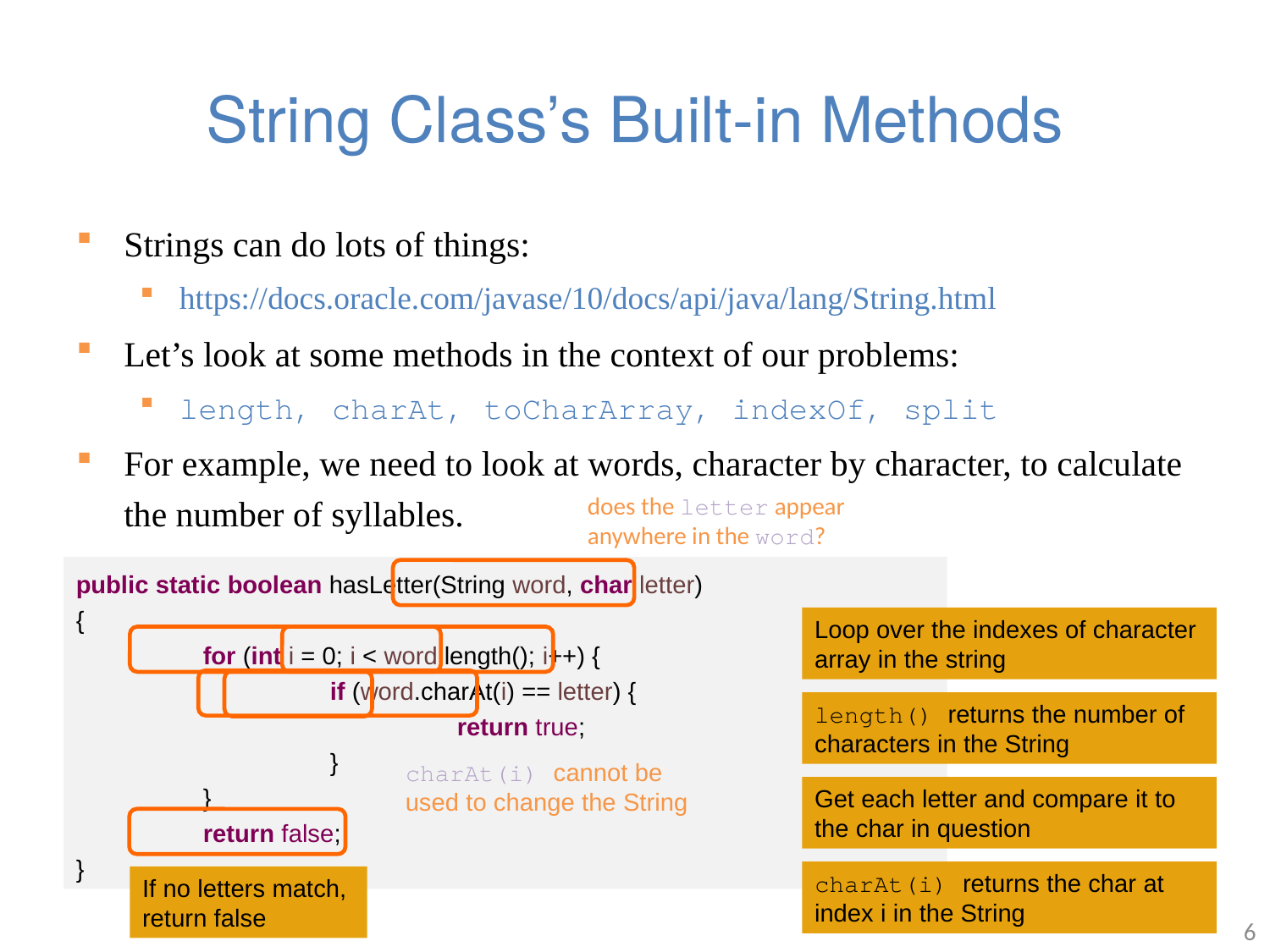

# String Class’s Built-in Methods
Strings can do lots of things:
https://docs.oracle.com/javase/10/docs/api/java/lang/String.html
Let’s look at some methods in the context of our problems:
length, charAt, toCharArray, indexOf, split
For example, we need to look at words, character by character, to calculate the number of syllables.
does the letter appear anywhere in the word?
public static boolean hasLetter(String word, char letter)
{
	for (int i = 0; i < word.length(); i++) {
		if (word.charAt(i) == letter) {
			return true;
		}
	}
	return false;
}

Loop over the indexes of character array in the string

length() returns the number of characters in the String
charAt(i) cannot be used to change the String
Get each letter and compare it to the char in question

charAt(i) returns the char at index i in the String
If no letters match, return false
6